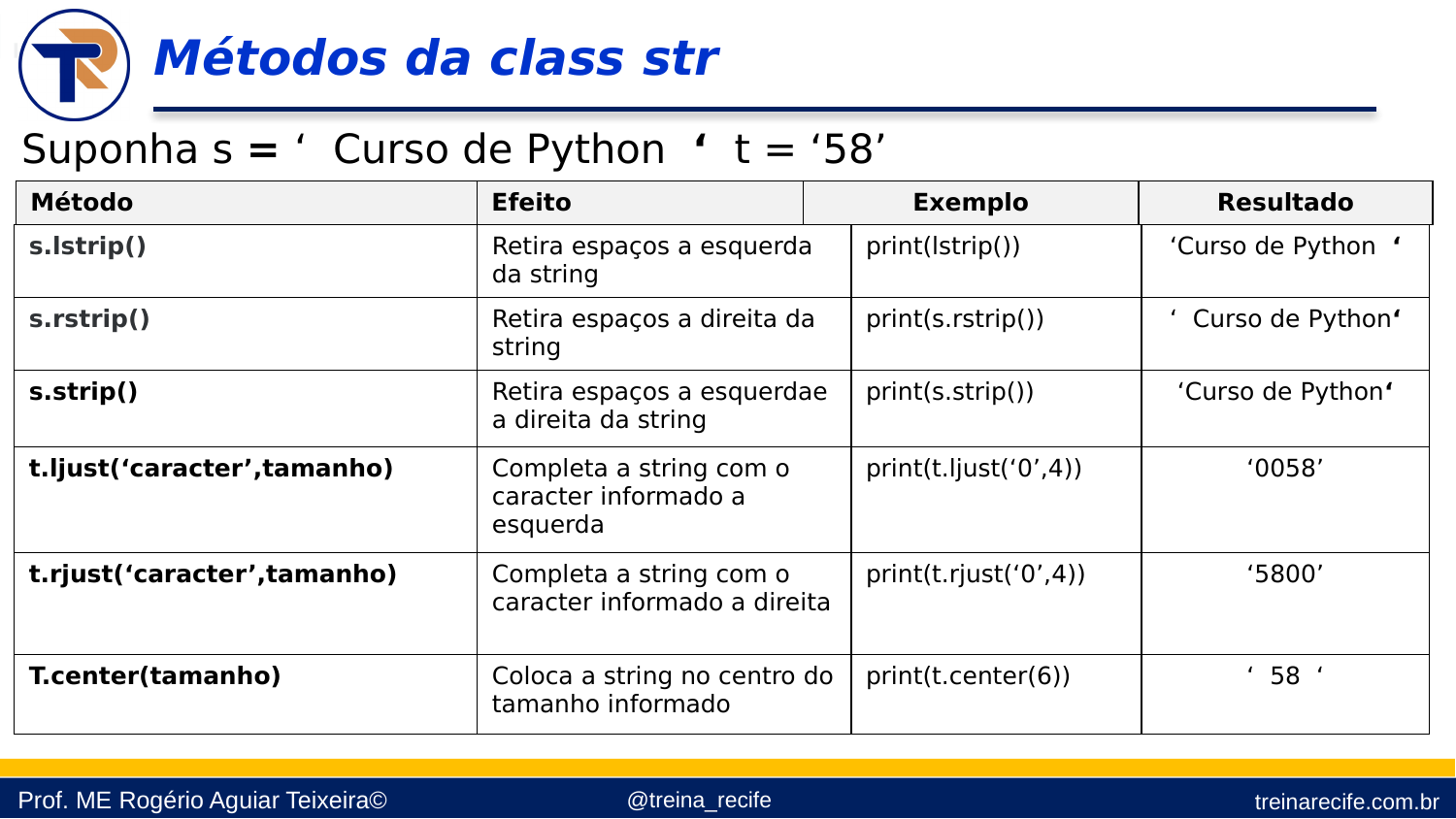

Métodos da class str

Suponha s = ‘  Curso de Python  ‘  t = ‘58’
| Método | Efeito | Exemplo | Resultado |
| --- | --- | --- | --- |
| s.lstrip() | Retira espaços a esquerda da string | print(lstrip()) | ‘Curso de Python ‘ |
| --- | --- | --- | --- |
| s.rstrip() | Retira espaços a direita da string | print(s.rstrip()) | ‘ Curso de Python‘ |
| s.strip() | Retira espaços a esquerdae a direita da string | print(s.strip()) | ‘Curso de Python‘ |
| t.ljust(‘caracter’,tamanho) | Completa a string com o caracter informado a esquerda | print(t.ljust(‘0’,4)) | ‘0058’ |
| t.rjust(‘caracter’,tamanho) | Completa a string com o caracter informado a direita | print(t.rjust(‘0’,4)) | ‘5800’ |
| T.center(tamanho) | Coloca a string no centro do tamanho informado | print(t.center(6)) | ‘ 58 ‘ |